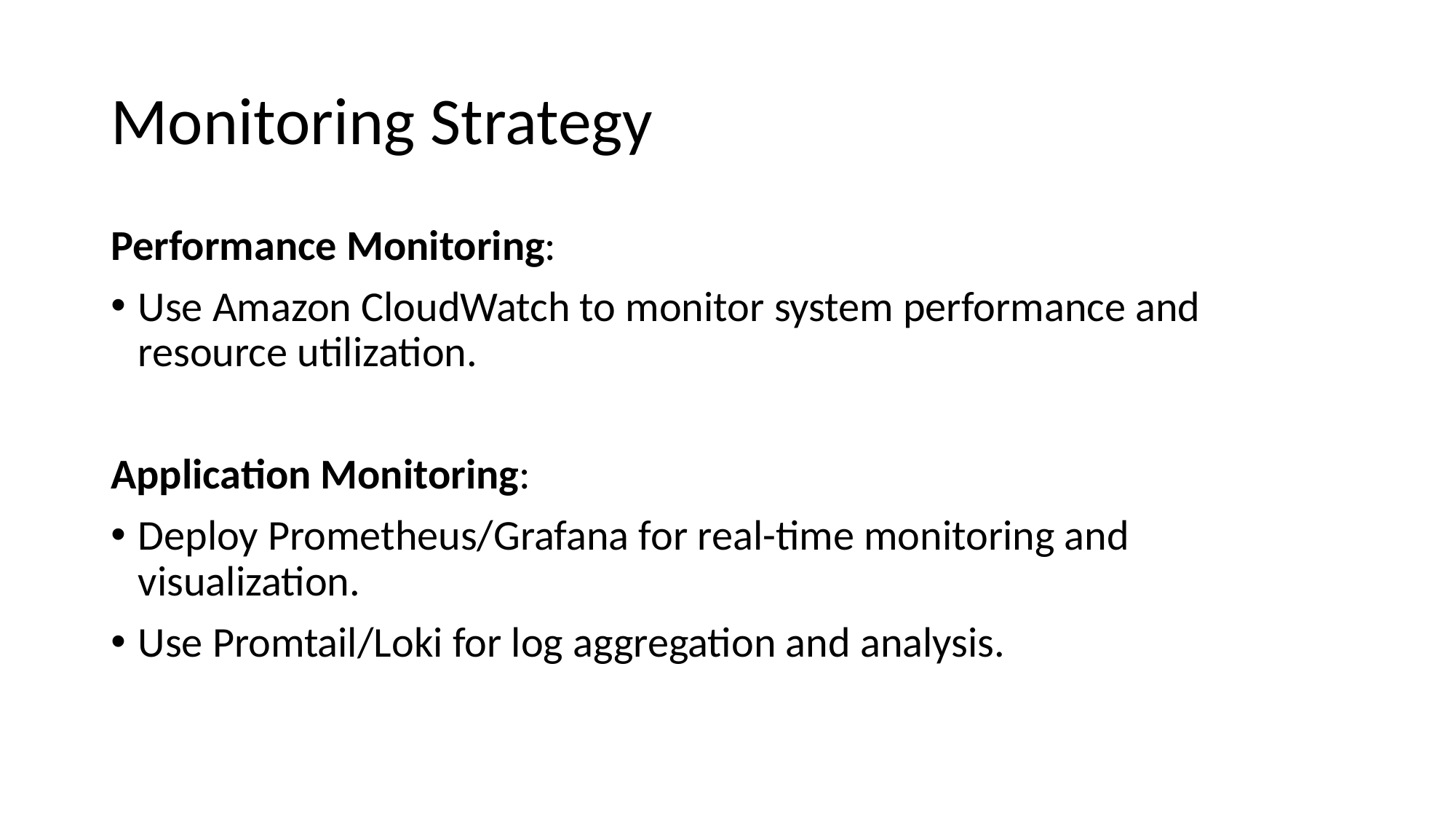

# Monitoring Strategy
Performance Monitoring:
Use Amazon CloudWatch to monitor system performance and resource utilization.

Application Monitoring:
Deploy Prometheus/Grafana for real-time monitoring and visualization.
Use Promtail/Loki for log aggregation and analysis.